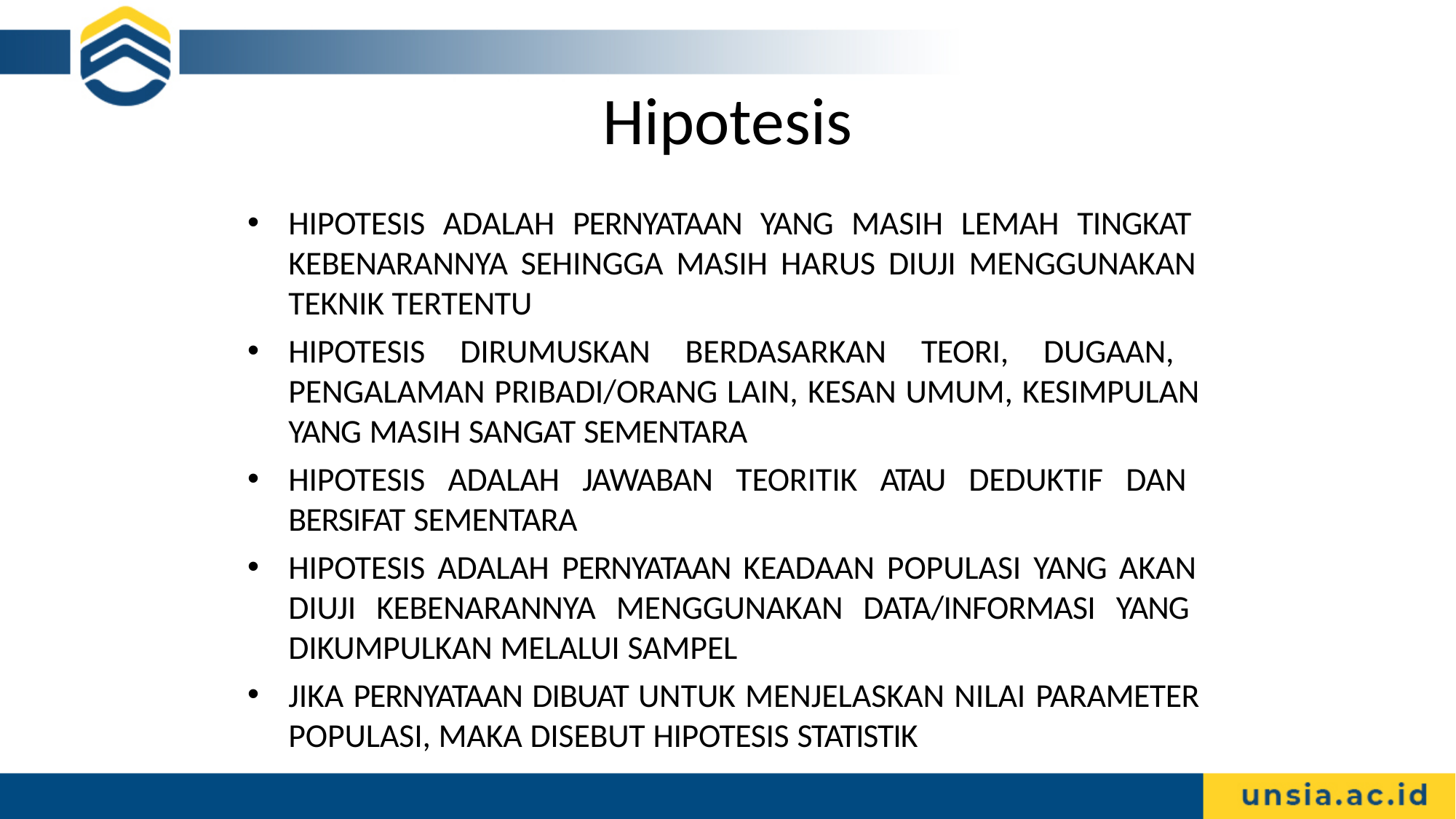

# Hipotesis
HIPOTESIS ADALAH PERNYATAAN YANG MASIH LEMAH TINGKAT  KEBENARANNYA SEHINGGA MASIH HARUS DIUJI MENGGUNAKAN  TEKNIK TERTENTU
HIPOTESIS DIRUMUSKAN BERDASARKAN TEORI, DUGAAN,  PENGALAMAN PRIBADI/ORANG LAIN, KESAN UMUM, KESIMPULAN  YANG MASIH SANGAT SEMENTARA
HIPOTESIS ADALAH JAWABAN TEORITIK ATAU DEDUKTIF DAN  BERSIFAT SEMENTARA
HIPOTESIS ADALAH PERNYATAAN KEADAAN POPULASI YANG AKAN  DIUJI KEBENARANNYA MENGGUNAKAN DATA/INFORMASI YANG  DIKUMPULKAN MELALUI SAMPEL
JIKA PERNYATAAN DIBUAT UNTUK MENJELASKAN NILAI PARAMETER  POPULASI, MAKA DISEBUT HIPOTESIS STATISTIK